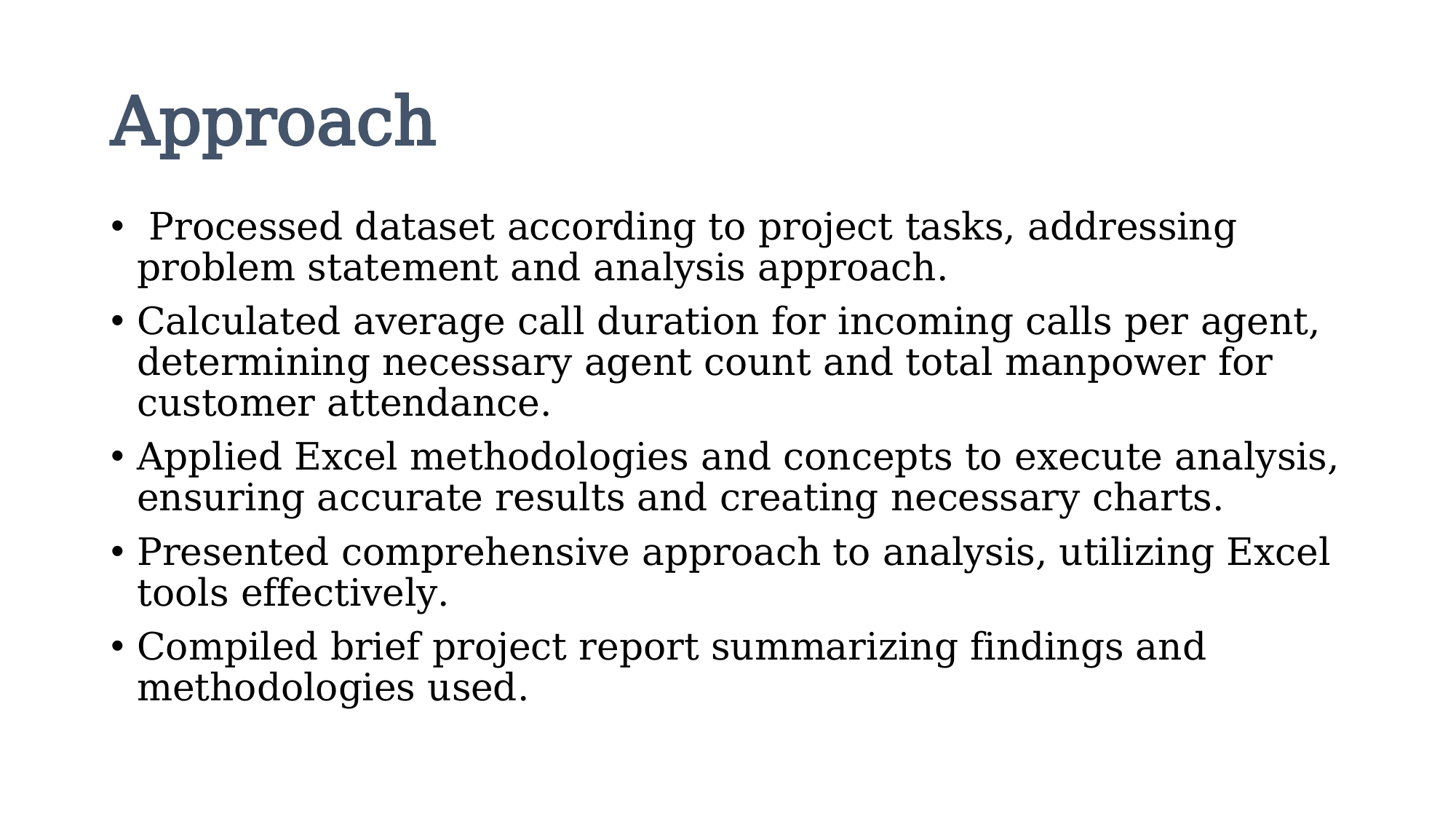

# Approach
 Processed dataset according to project tasks, addressing problem statement and analysis approach.
Calculated average call duration for incoming calls per agent, determining necessary agent count and total manpower for customer attendance.
Applied Excel methodologies and concepts to execute analysis, ensuring accurate results and creating necessary charts.
Presented comprehensive approach to analysis, utilizing Excel tools effectively.
Compiled brief project report summarizing findings and methodologies used.